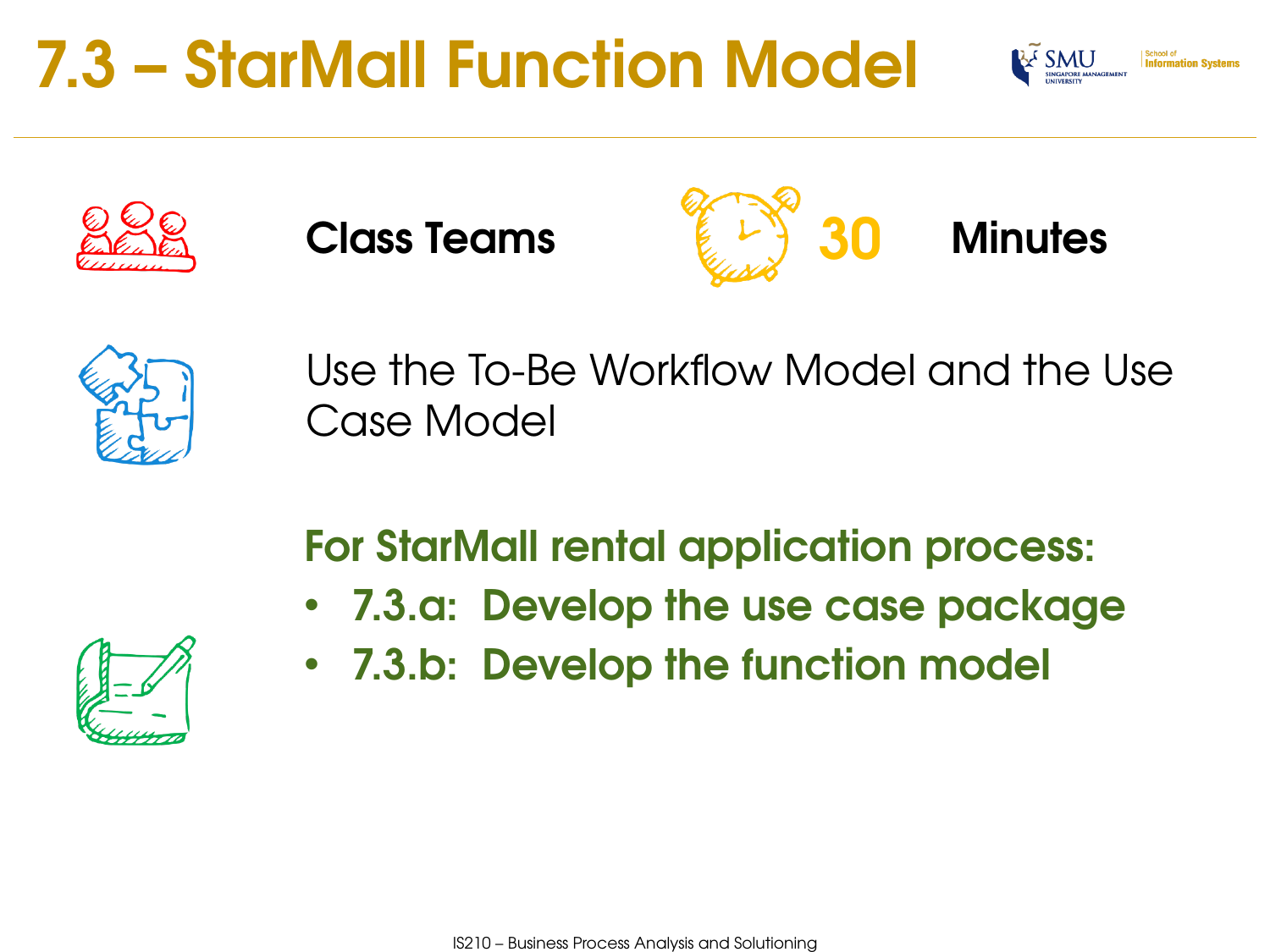

# 7.3 – StarMall Function Model
30
Class Teams
Use the To-Be Workflow Model and the Use Case Model
For StarMall rental application process:
7.3.a:  Develop the use case package
7.3.b:  Develop the function model